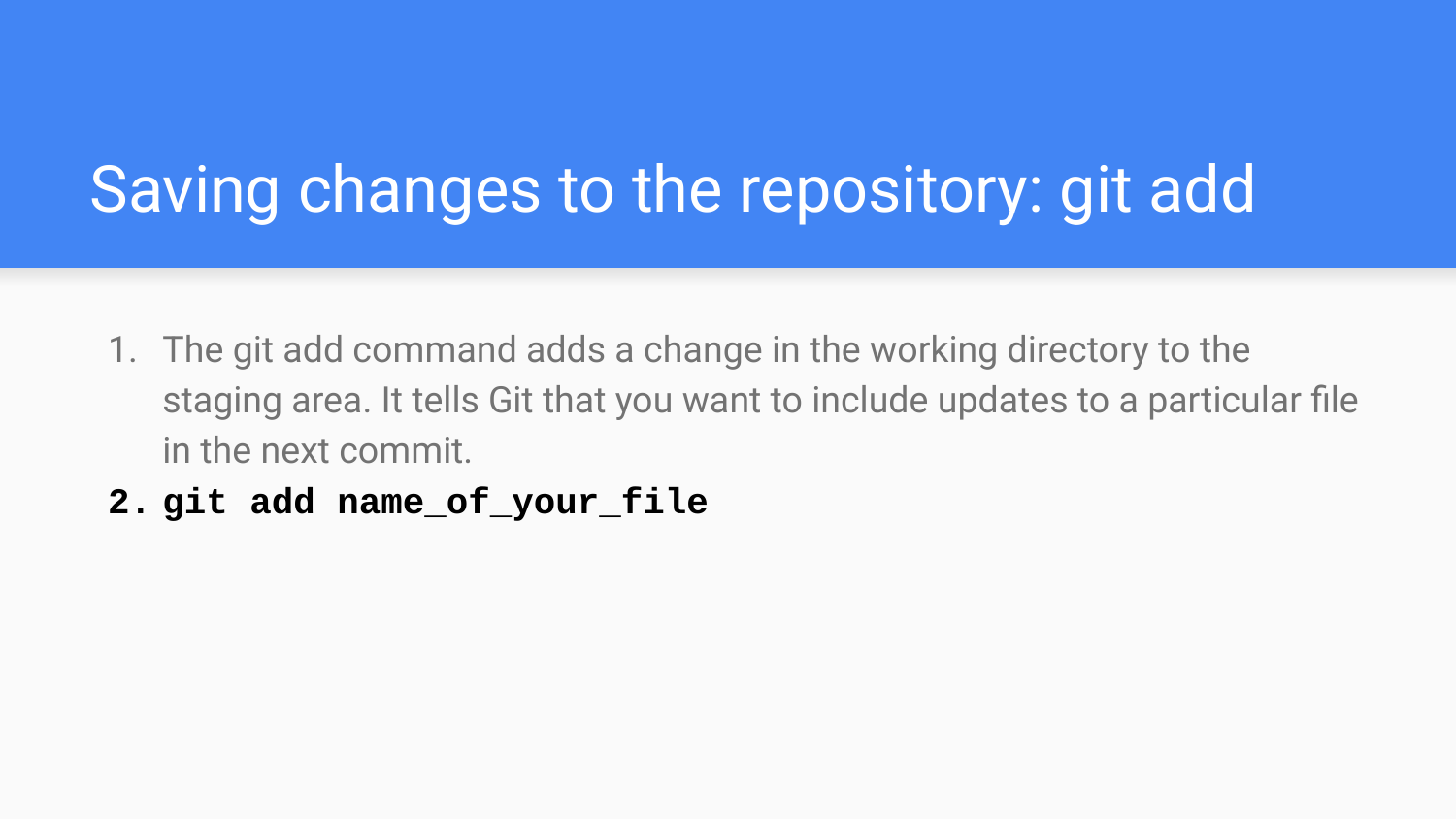

# Saving changes to the repository: git add
The git add command adds a change in the working directory to the staging area. It tells Git that you want to include updates to a particular file in the next commit.
git add name_of_your_file